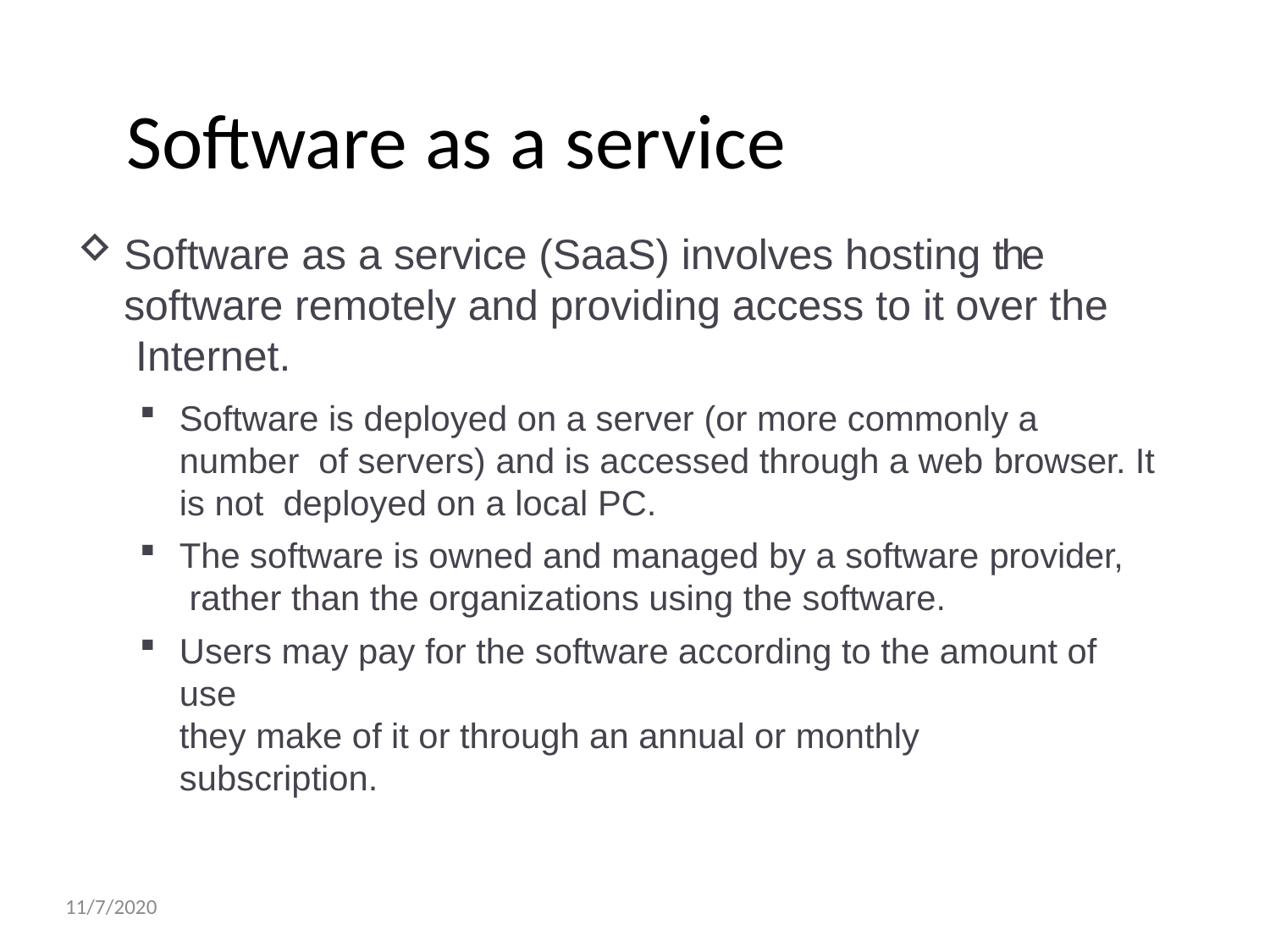

# Software as a service
Software as a service (SaaS) involves hosting the  software remotely and providing access to it over the  Internet.
Software is deployed on a server (or more commonly a number  of servers) and is accessed through a web browser. It is not  deployed on a local PC.
The software is owned and managed by a software provider,  rather than the organizations using the software.
Users may pay for the software according to the amount of use
they make of it or through an annual or monthly subscription.
11/7/2020